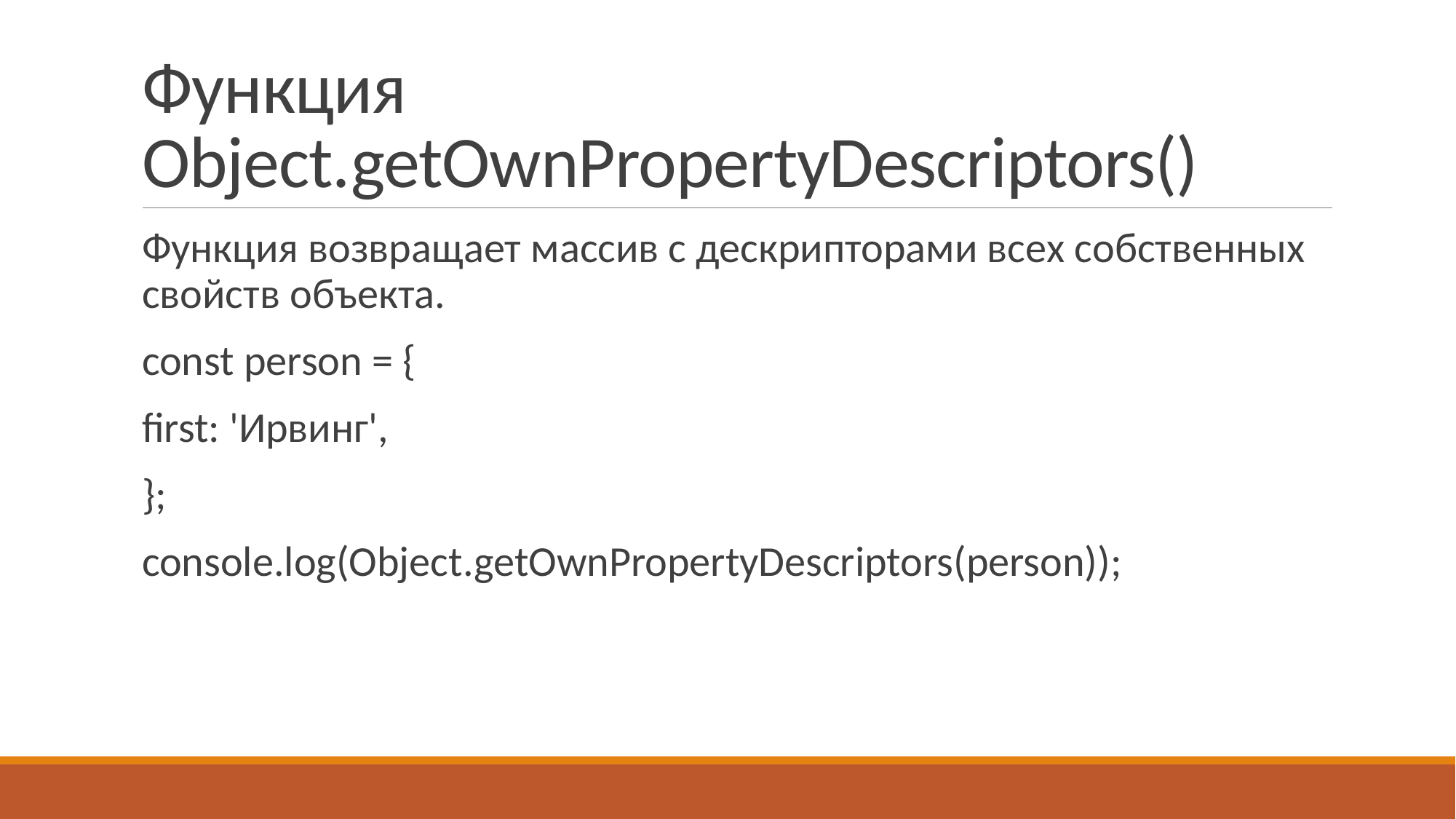

# Функция Object.getOwnPropertyDescriptors()
Функция возвращает массив с дескрипторами всех собственных свойств объекта.
const person = {
first: 'Ирвинг',
};
console.log(Object.getOwnPropertyDescriptors(person));